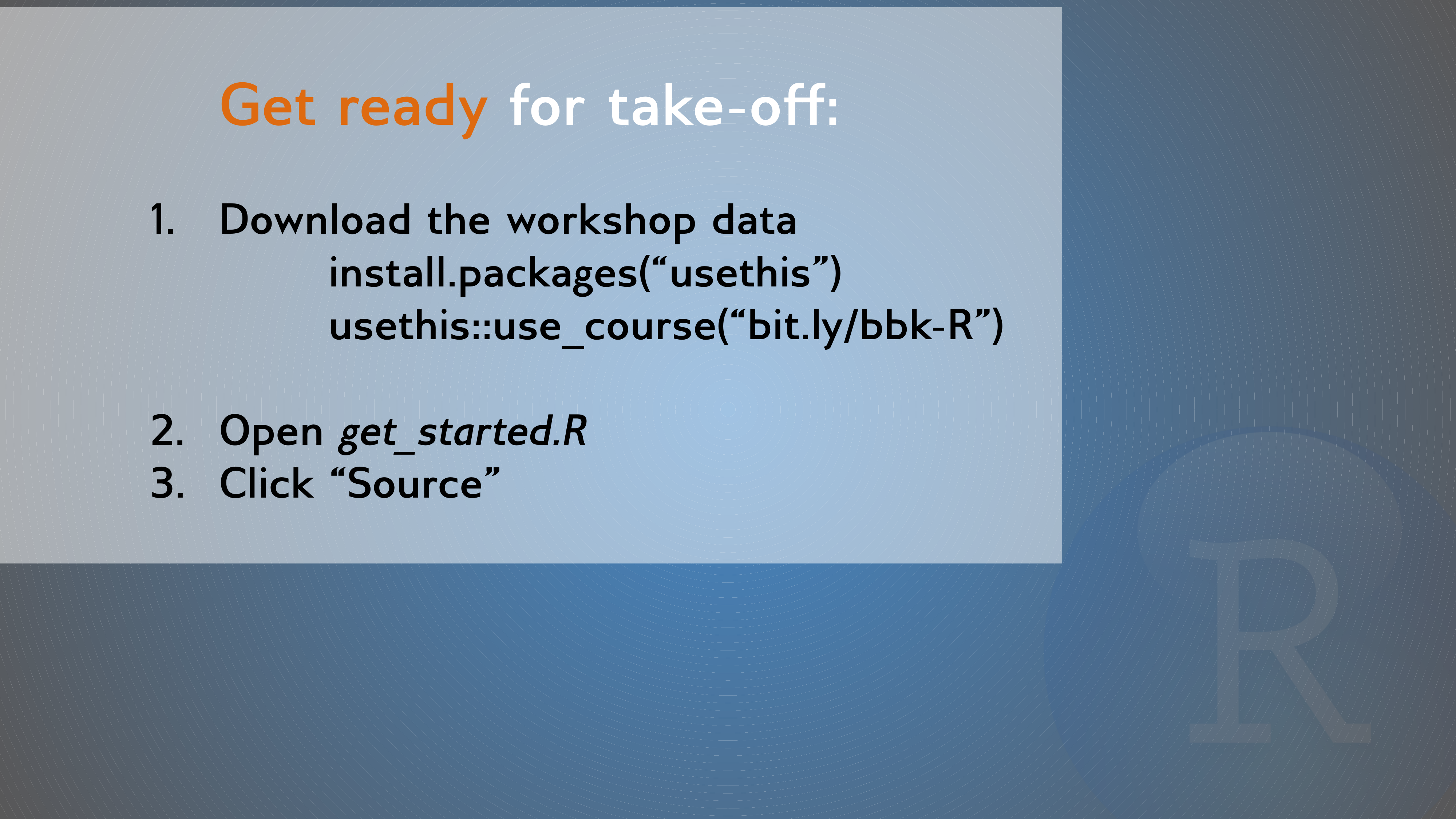

Get ready for take-off:

Download the workshop data
		install.packages(“usethis”)
		usethis::use_course(“bit.ly/bbk-R”)

Open get_started.R
Click “Source”